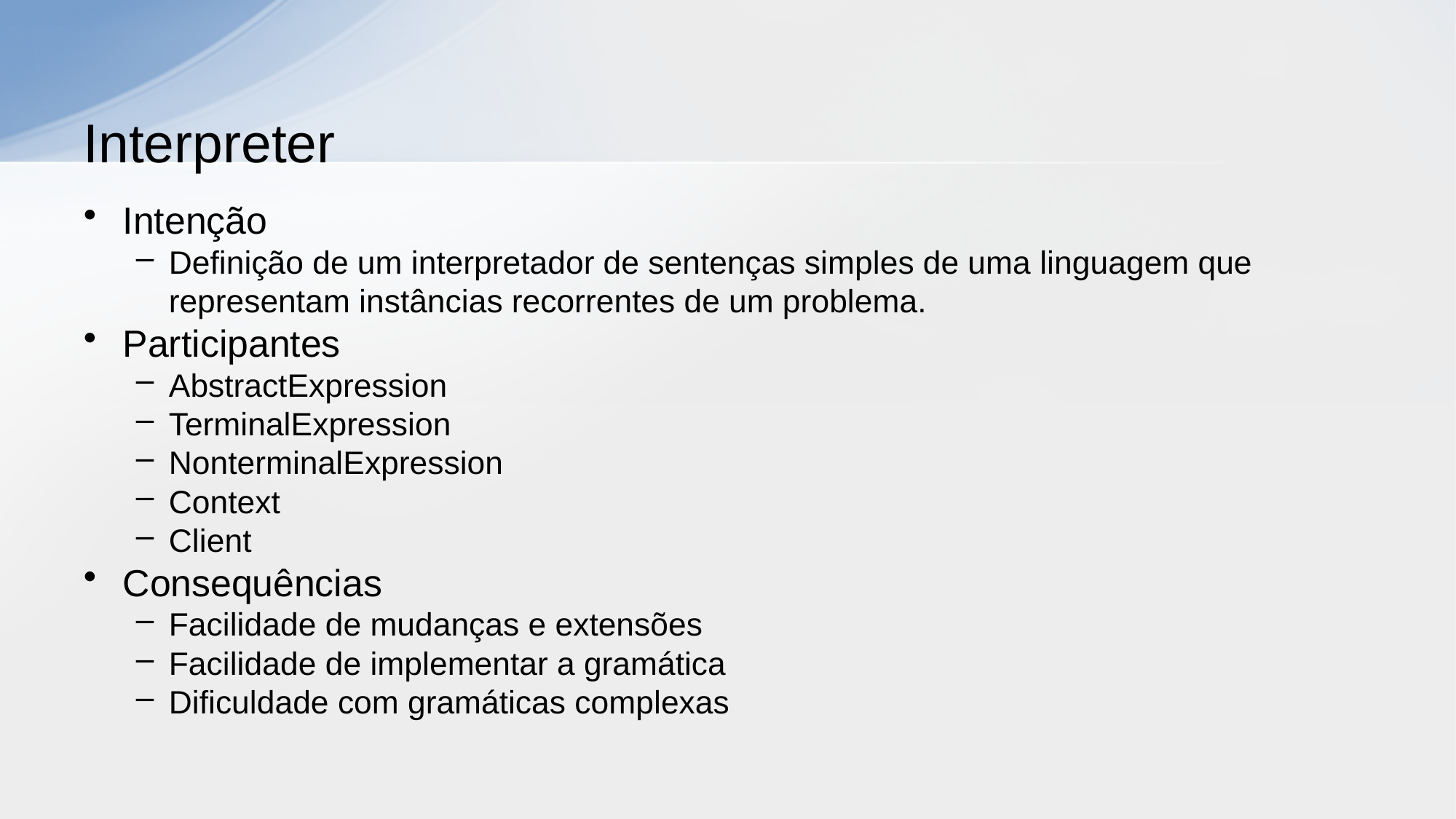

# Interpreter
Intenção
Definição de um interpretador de sentenças simples de uma linguagem que representam instâncias recorrentes de um problema.
Participantes
AbstractExpression
TerminalExpression
NonterminalExpression
Context
Client
Consequências
Facilidade de mudanças e extensões
Facilidade de implementar a gramática
Dificuldade com gramáticas complexas